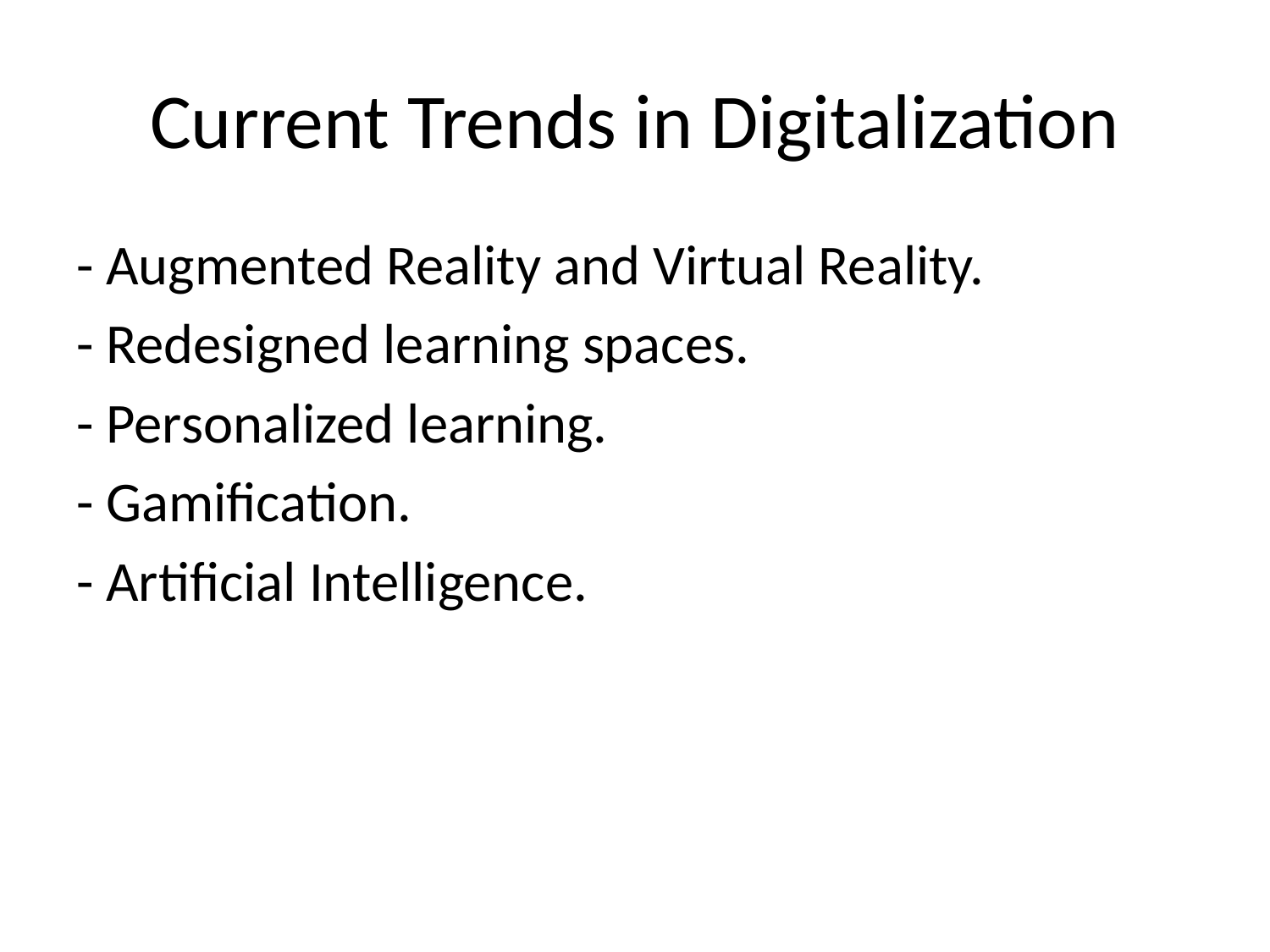

# Current Trends in Digitalization
- Augmented Reality and Virtual Reality.
- Redesigned learning spaces.
- Personalized learning.
- Gamification.
- Artificial Intelligence.